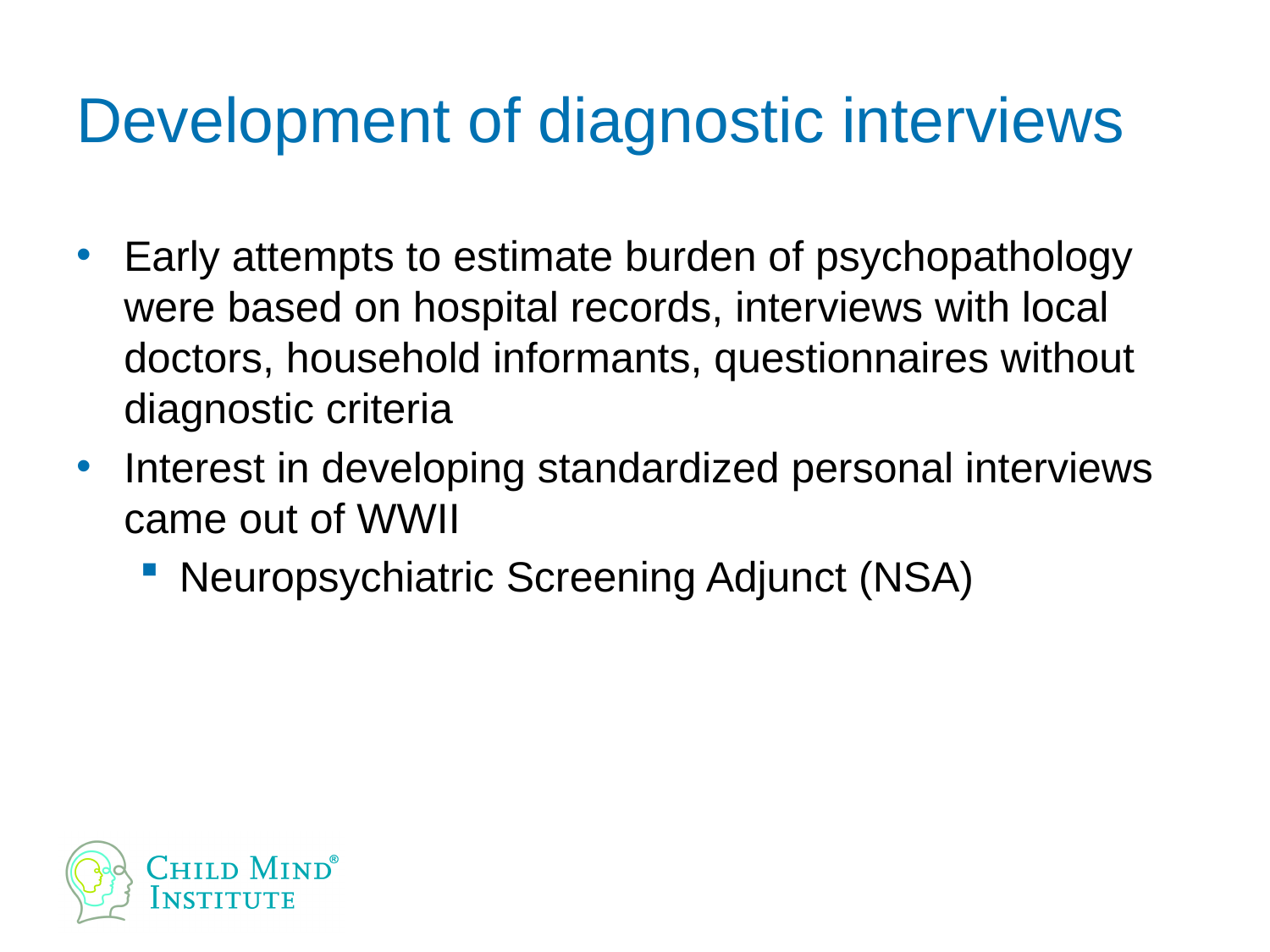

# Development of diagnostic interviews
Early attempts to estimate burden of psychopathology were based on hospital records, interviews with local doctors, household informants, questionnaires without diagnostic criteria
Interest in developing standardized personal interviews came out of WWII
Neuropsychiatric Screening Adjunct (NSA)